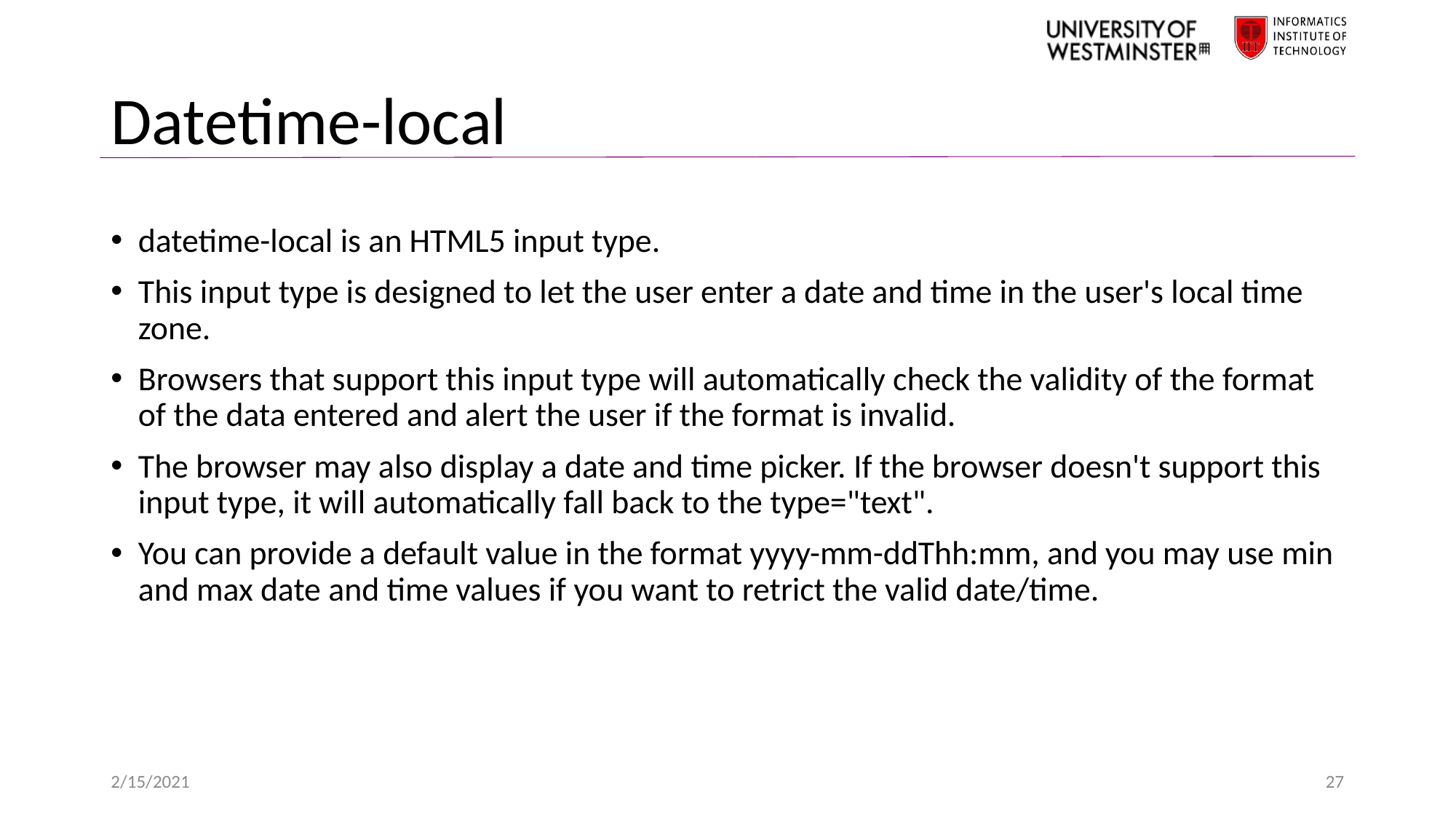

# Datetime-local
datetime-local is an HTML5 input type.
This input type is designed to let the user enter a date and time in the user's local time zone.
Browsers that support this input type will automatically check the validity of the format of the data entered and alert the user if the format is invalid.
The browser may also display a date and time picker. If the browser doesn't support this input type, it will automatically fall back to the type="text".
You can provide a default value in the format yyyy-mm-ddThh:mm, and you may use min and max date and time values if you want to retrict the valid date/time.
2/15/2021
27